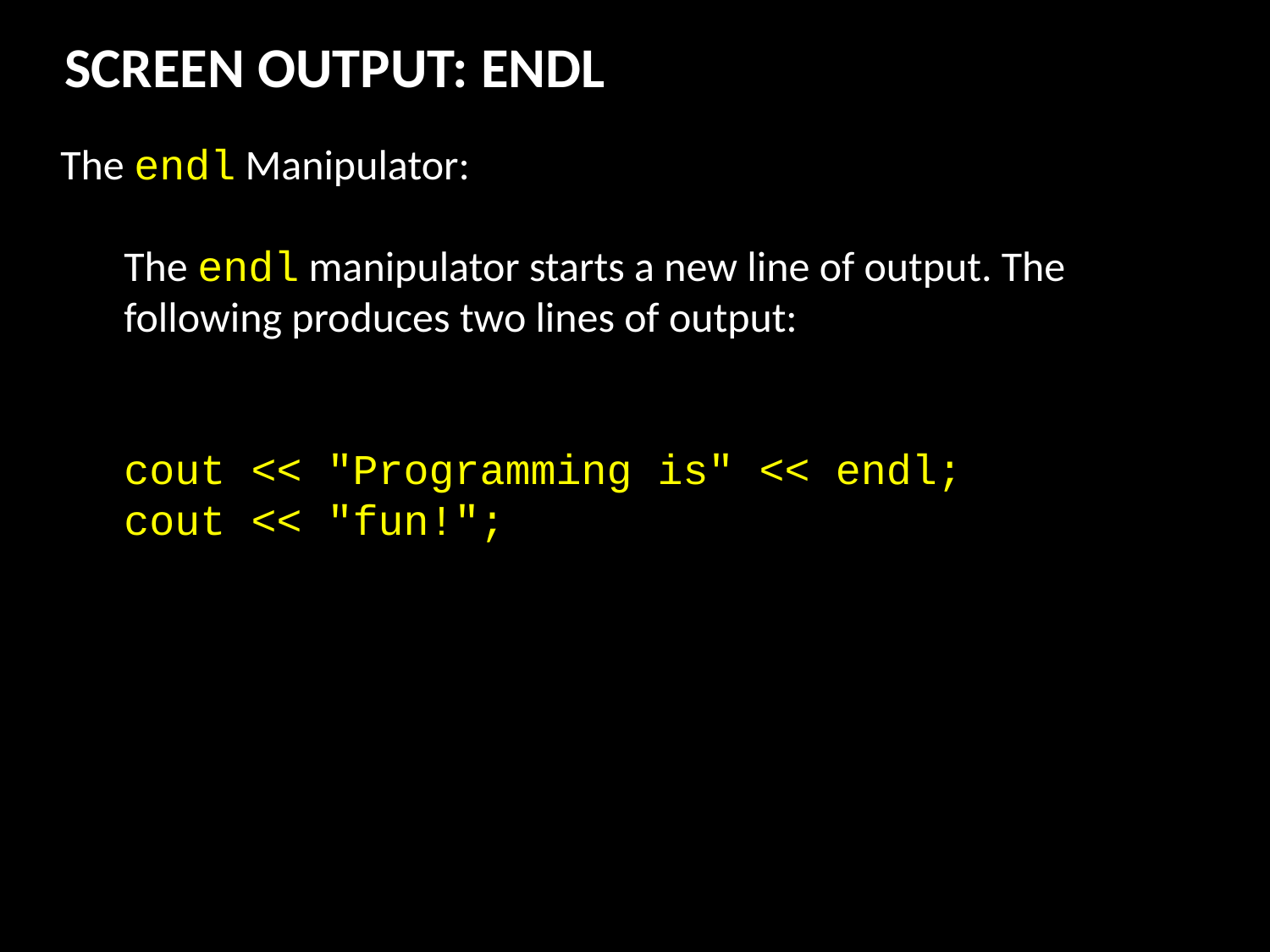

SCREEN OUTPUT: ENDL
The endl Manipulator:

The endl manipulator starts a new line of output. The following produces two lines of output:
cout << "Programming is" << endl;
cout << "fun!";